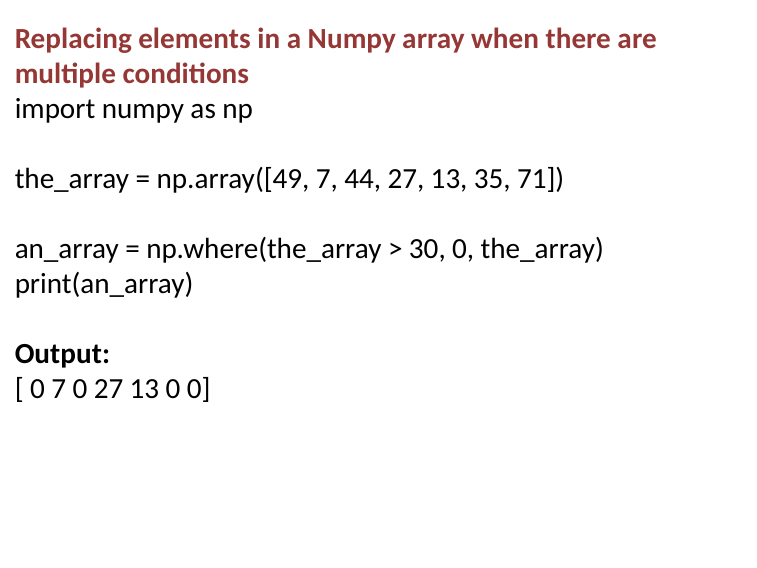

Replacing elements in a Numpy array when there are multiple conditions
import numpy as np

the_array = np.array([49, 7, 44, 27, 13, 35, 71])

an_array = np.where(the_array > 30, 0, the_array)
print(an_array)

Output:
[ 0 7 0 27 13 0 0]